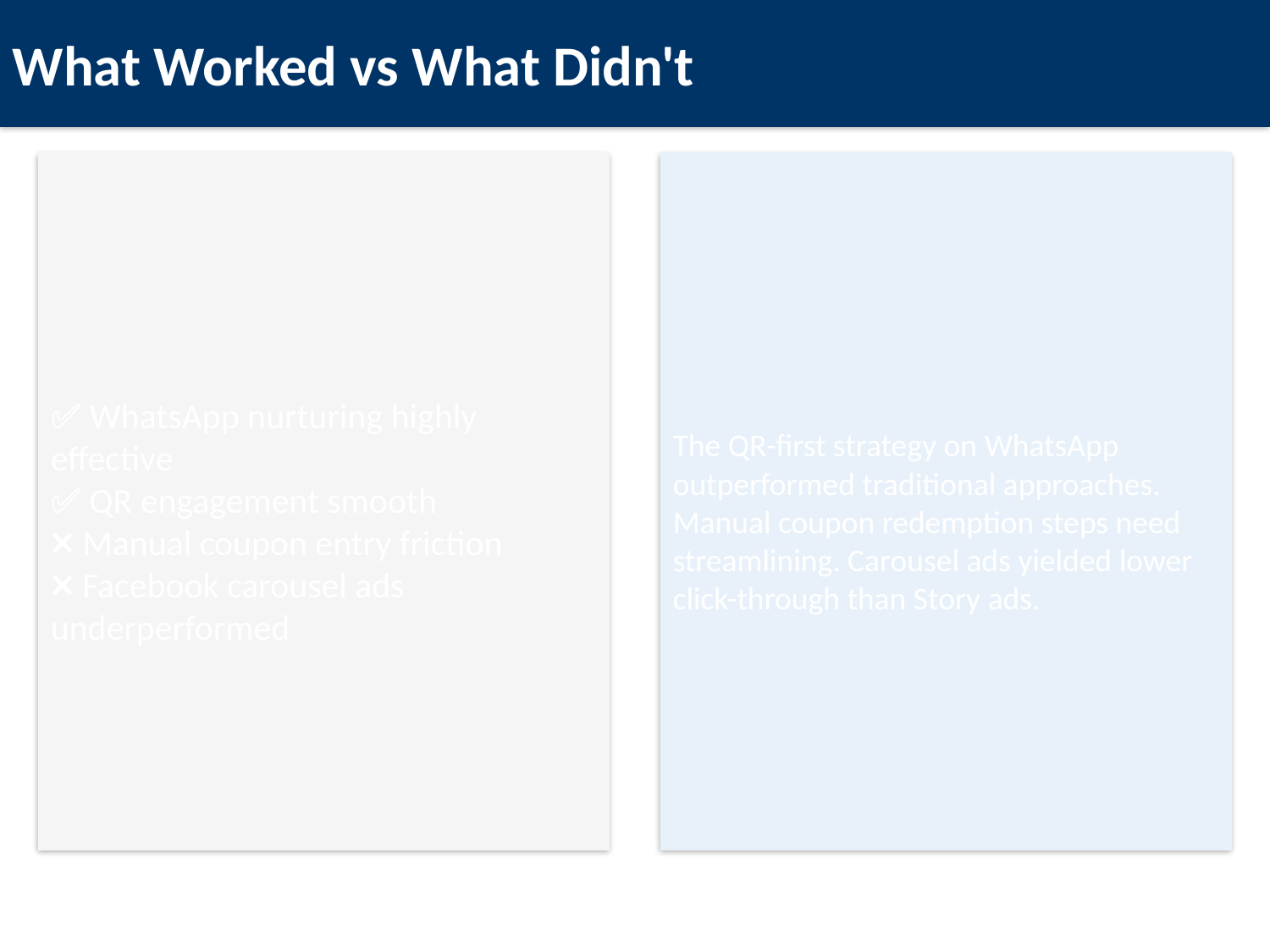

What Worked vs What Didn't

✅ WhatsApp nurturing highly effective
✅ QR engagement smooth
❌ Manual coupon entry friction
❌ Facebook carousel ads underperformed

The QR-first strategy on WhatsApp outperformed traditional approaches. Manual coupon redemption steps need streamlining. Carousel ads yielded lower click-through than Story ads.